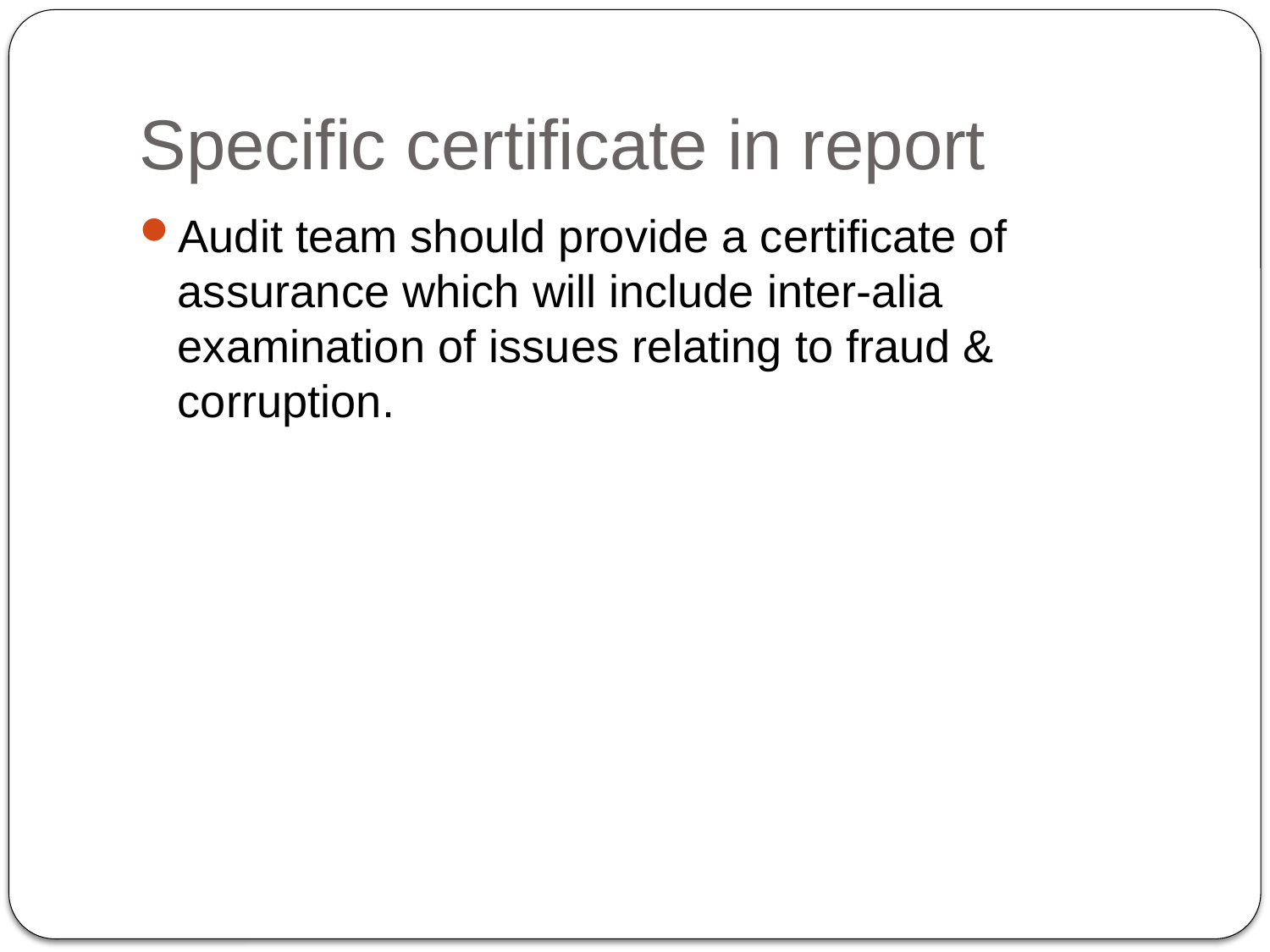

# Specific certificate in report
Audit team should provide a certificate of assurance which will include inter-alia examination of issues relating to fraud & corruption.